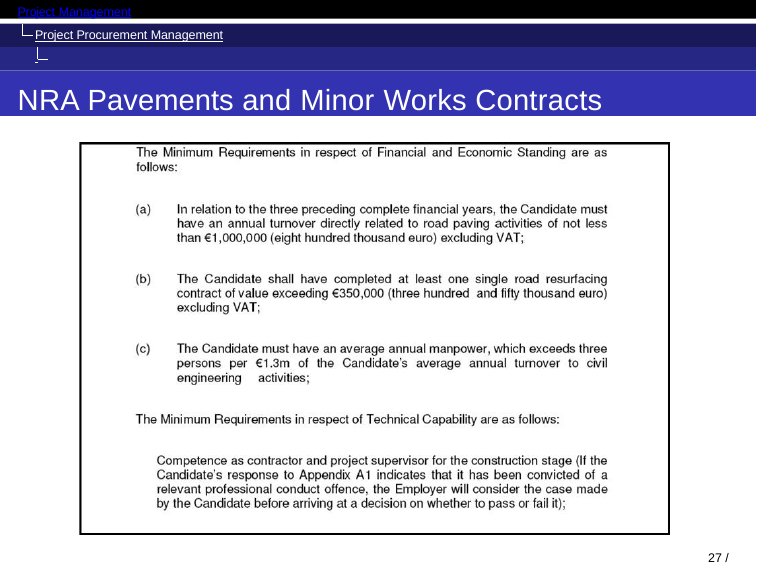

Project Management
Project Procurement Management  Conduct Procurements

NRA Pavements and Minor Works Contracts

27 / 47